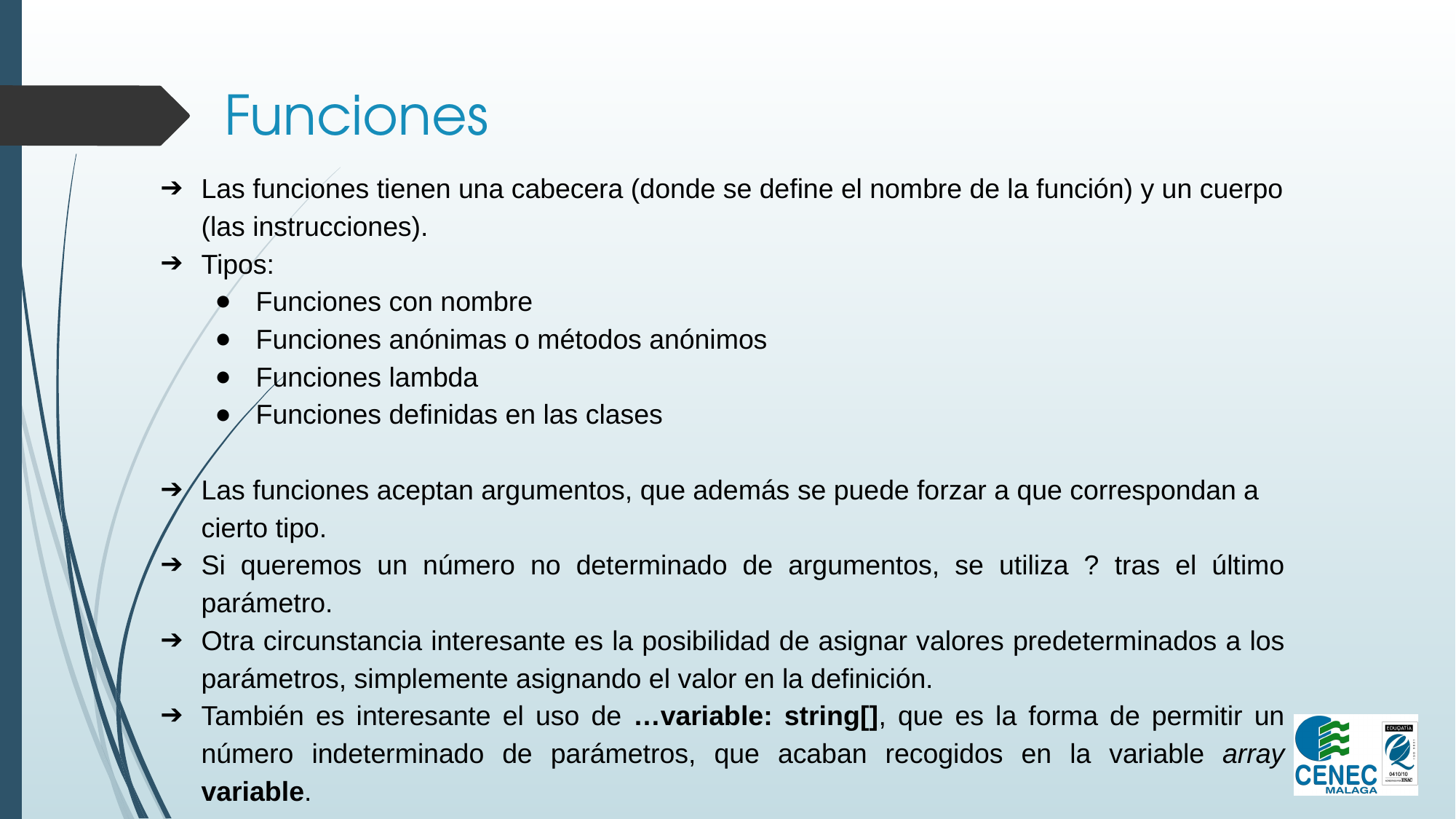

# Funciones
Las funciones tienen una cabecera (donde se define el nombre de la función) y un cuerpo (las instrucciones).
Tipos:
Funciones con nombre
Funciones anónimas o métodos anónimos
Funciones lambda
Funciones definidas en las clases

Las funciones aceptan argumentos, que además se puede forzar a que correspondan a cierto tipo.
Si queremos un número no determinado de argumentos, se utiliza ? tras el último parámetro.
Otra circunstancia interesante es la posibilidad de asignar valores predeterminados a los parámetros, simplemente asignando el valor en la definición.
También es interesante el uso de …variable: string[], que es la forma de permitir un número indeterminado de parámetros, que acaban recogidos en la variable array variable.